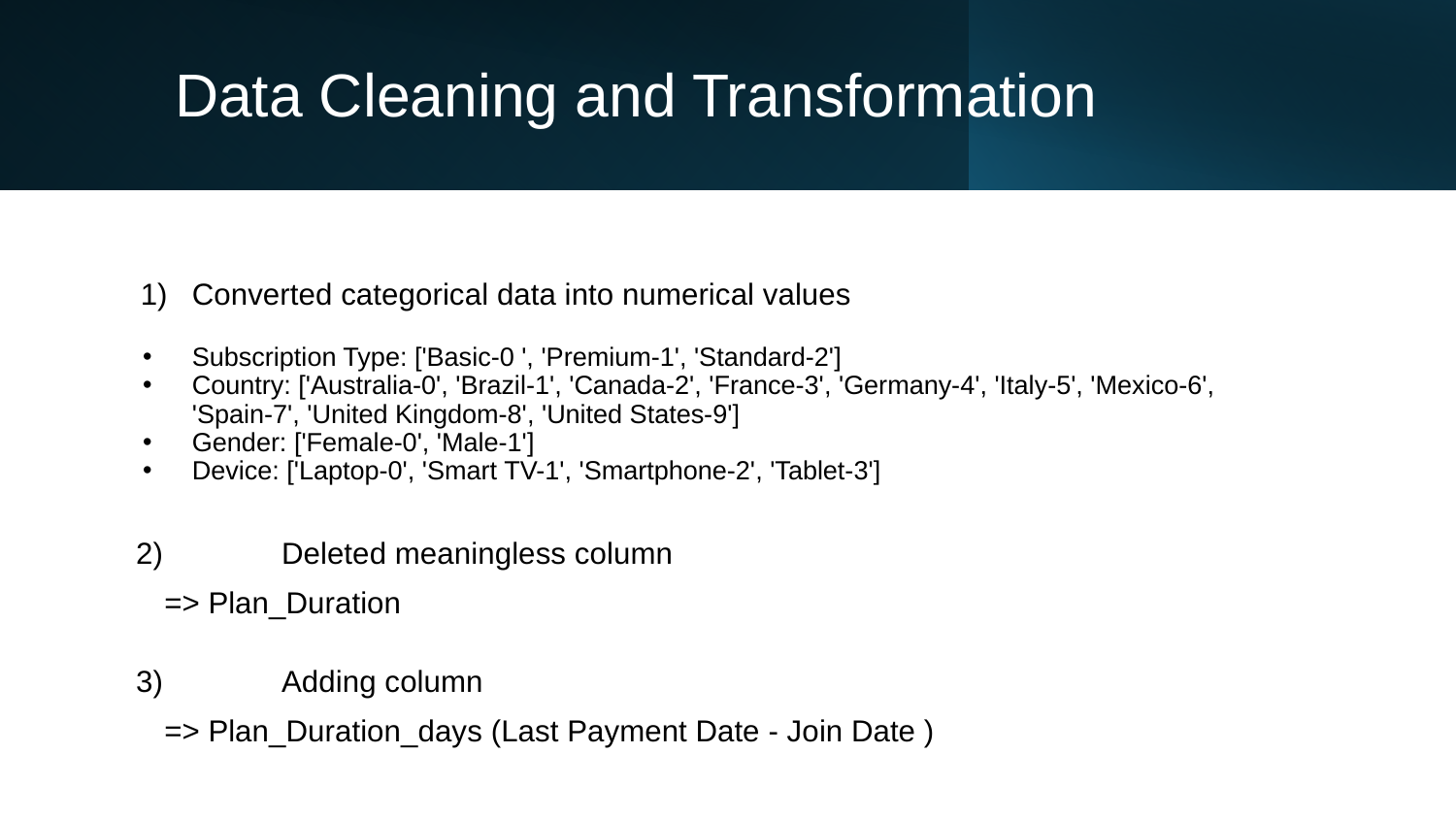

# Data Cleaning and Transformation
Converted categorical data into numerical values

Subscription Type: ['Basic-0 ', 'Premium-1', 'Standard-2']
Country: ['Australia-0', 'Brazil-1', 'Canada-2', 'France-3', 'Germany-4', 'Italy-5', 'Mexico-6', 'Spain-7', 'United Kingdom-8', 'United States-9']
Gender: ['Female-0', 'Male-1']
Device: ['Laptop-0', 'Smart TV-1', 'Smartphone-2', 'Tablet-3']
2)	Deleted meaningless column
=> Plan_Duration
3)	Adding column
=> Plan_Duration_days (Last Payment Date - Join Date )